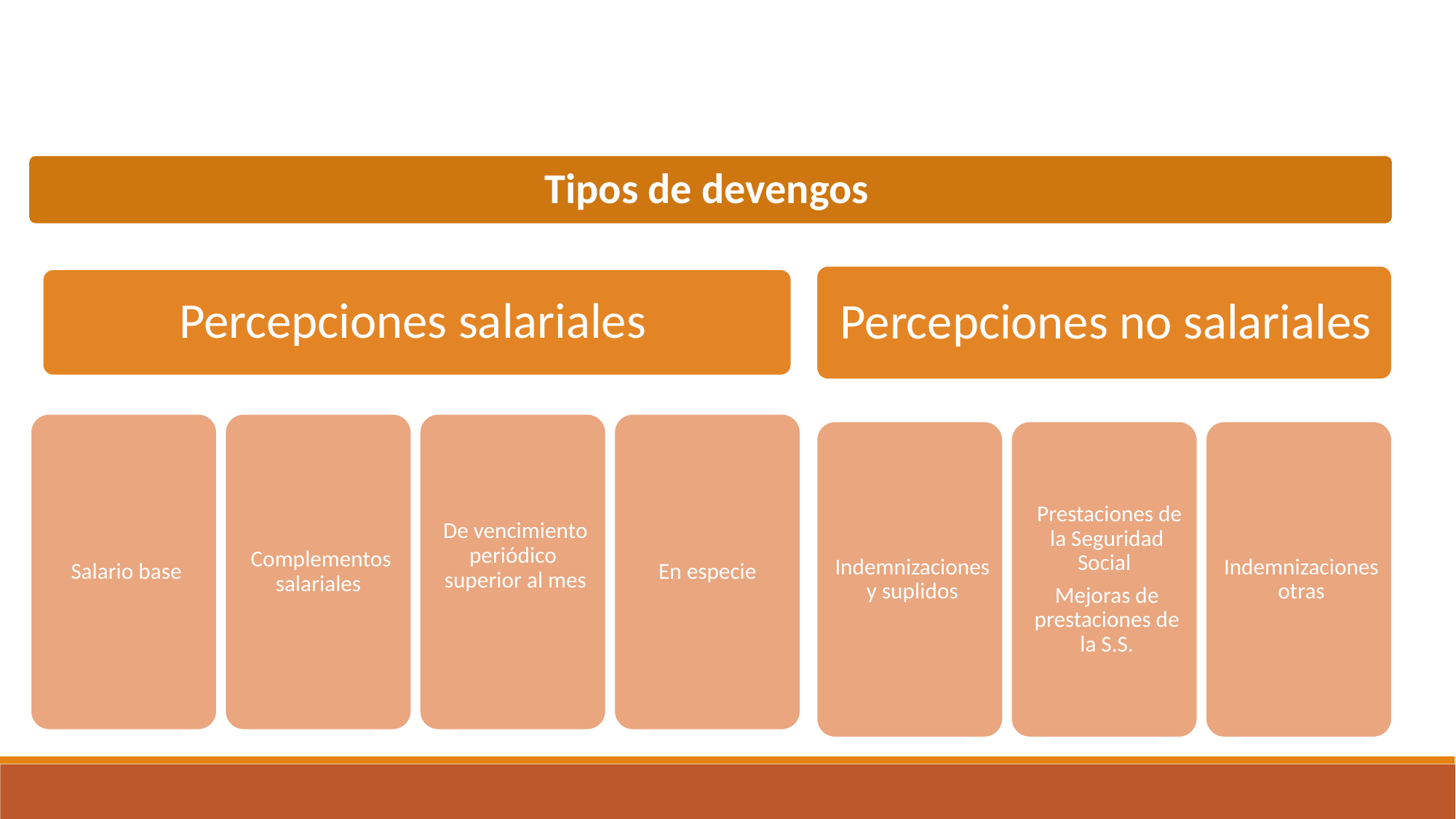

Tipos de devengos
Percepciones salariales
Salario base
Complementos salariales
De vencimiento periódico  superior al mes

En especie
Percepciones no salariales
Indemnizaciones y suplidos
 Prestaciones de la Seguridad Social
Mejoras de prestaciones de la S.S.
Indemnizaciones  otras